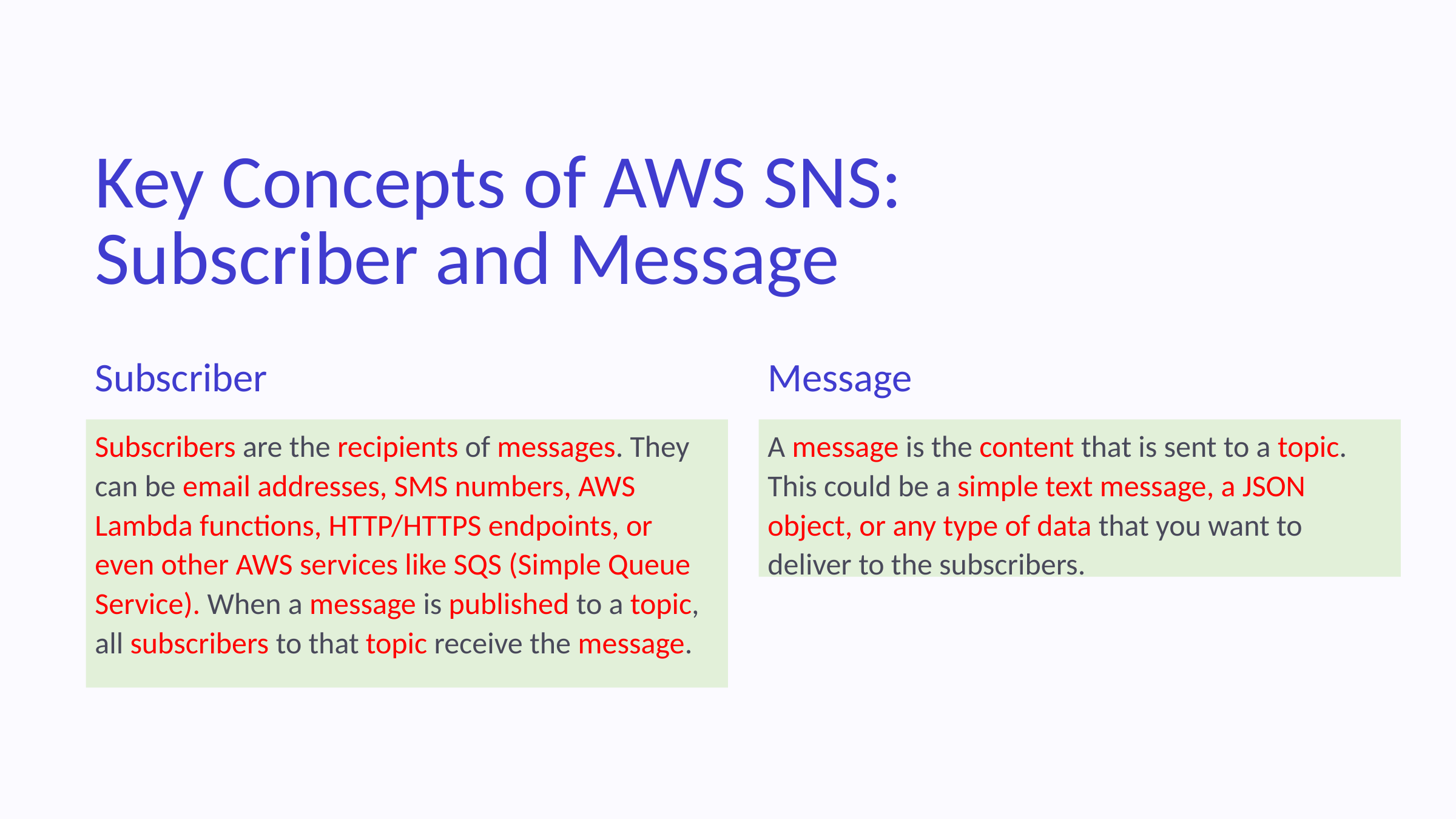

Key Concepts of AWS SNS:
Subscriber and Message
Subscriber
Message
Subscribers are the recipients of messages. They can be email addresses, SMS numbers, AWS Lambda functions, HTTP/HTTPS endpoints, or even other AWS services like SQS (Simple Queue Service). When a message is published to a topic, all subscribers to that topic receive the message.
A message is the content that is sent to a topic. This could be a simple text message, a JSON object, or any type of data that you want to deliver to the subscribers.